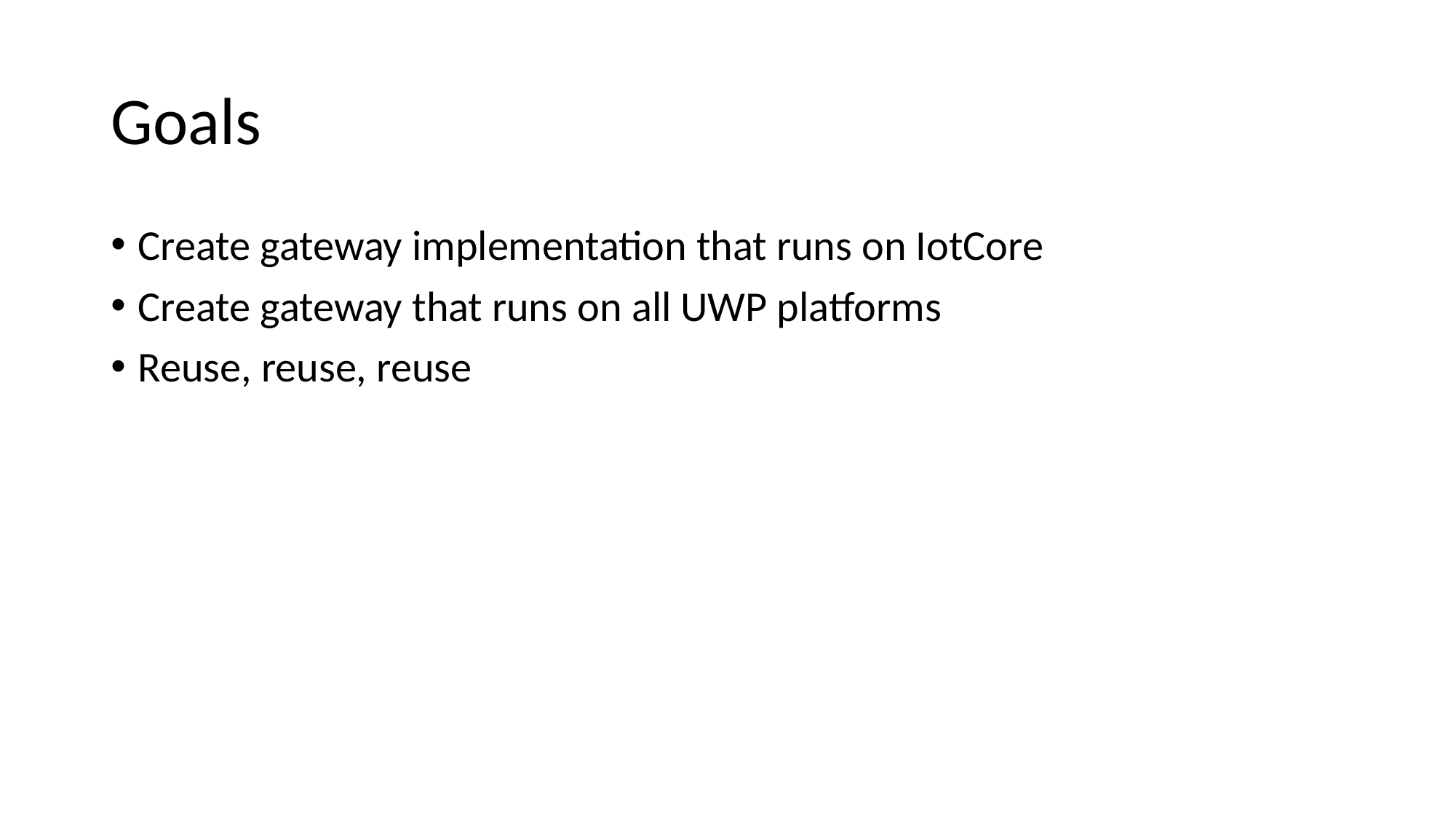

# Goals
Create gateway implementation that runs on IotCore
Create gateway that runs on all UWP platforms
Reuse, reuse, reuse